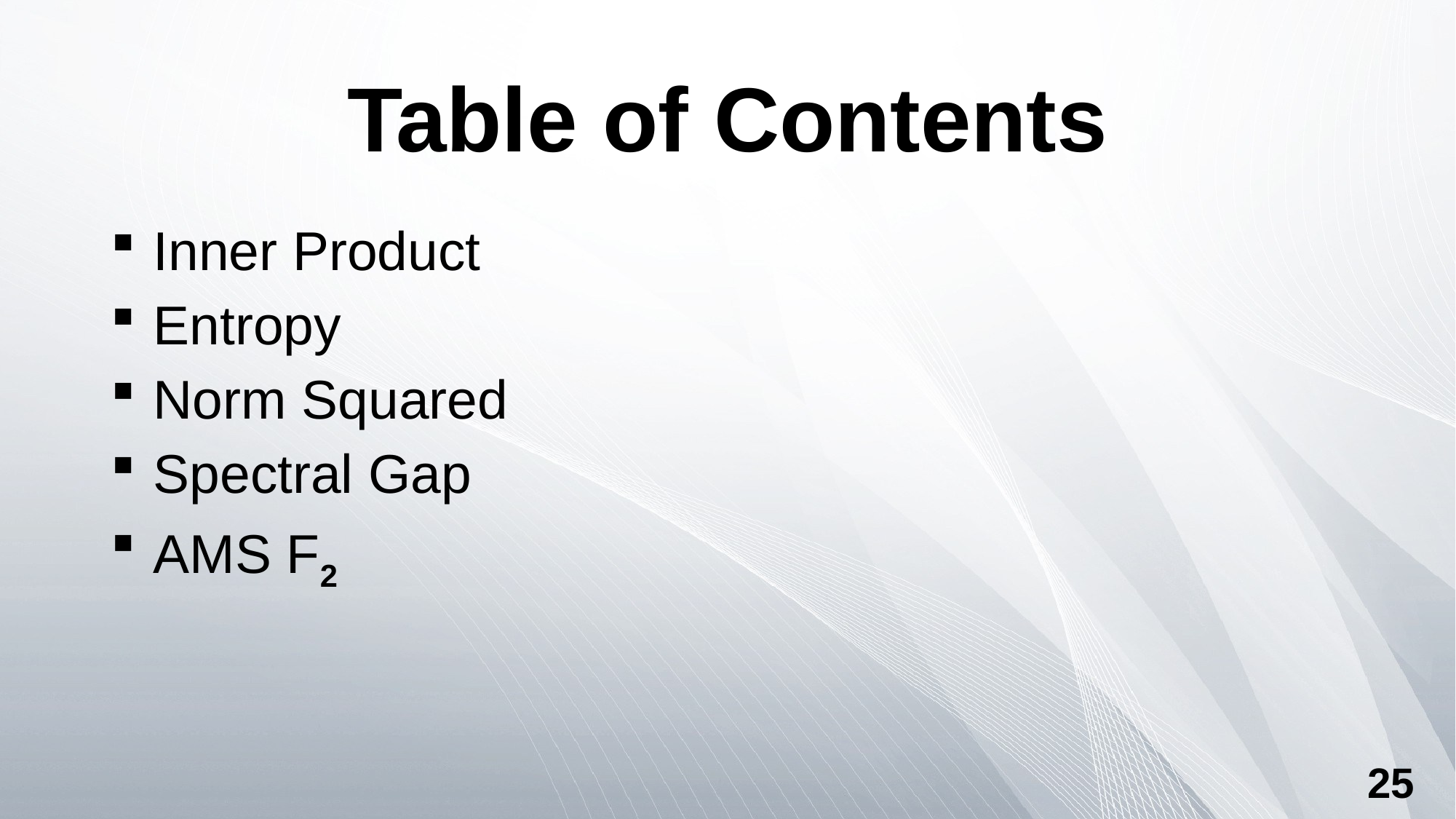

# Table of Contents
 Inner Product
 Entropy
 Norm Squared
 Spectral Gap
 AMS F2